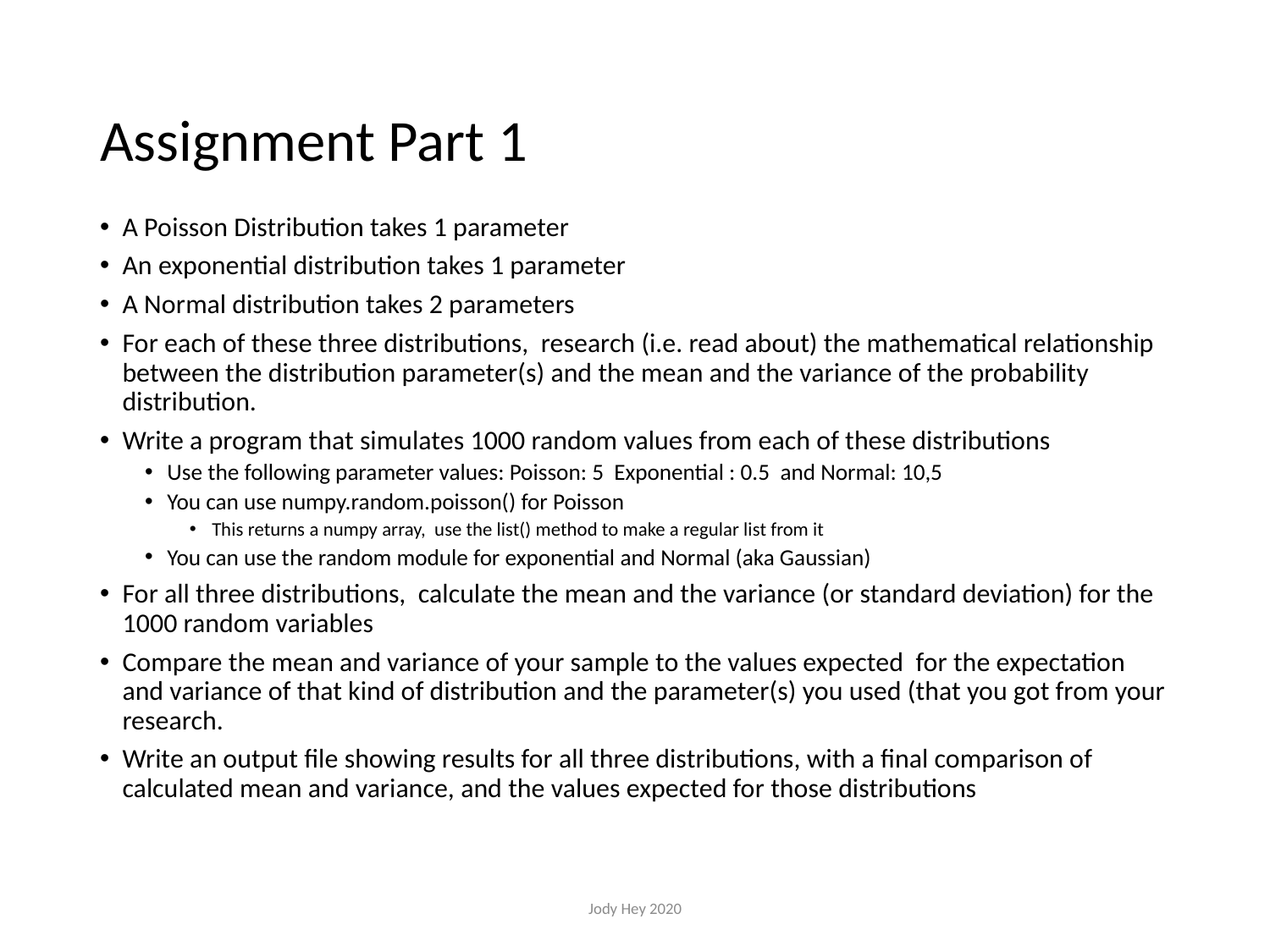

# Assignment Part 1
A Poisson Distribution takes 1 parameter
An exponential distribution takes 1 parameter
A Normal distribution takes 2 parameters
For each of these three distributions,  research (i.e. read about) the mathematical relationship between the distribution parameter(s) and the mean and the variance of the probability distribution.
Write a program that simulates 1000 random values from each of these distributions
Use the following parameter values: Poisson: 5  Exponential : 0.5  and Normal: 10,5
You can use numpy.random.poisson() for Poisson
This returns a numpy array,  use the list() method to make a regular list from it
You can use the random module for exponential and Normal (aka Gaussian)
For all three distributions,  calculate the mean and the variance (or standard deviation) for the 1000 random variables
Compare the mean and variance of your sample to the values expected  for the expectation and variance of that kind of distribution and the parameter(s) you used (that you got from your research.
Write an output file showing results for all three distributions, with a final comparison of calculated mean and variance, and the values expected for those distributions
Jody Hey 2020